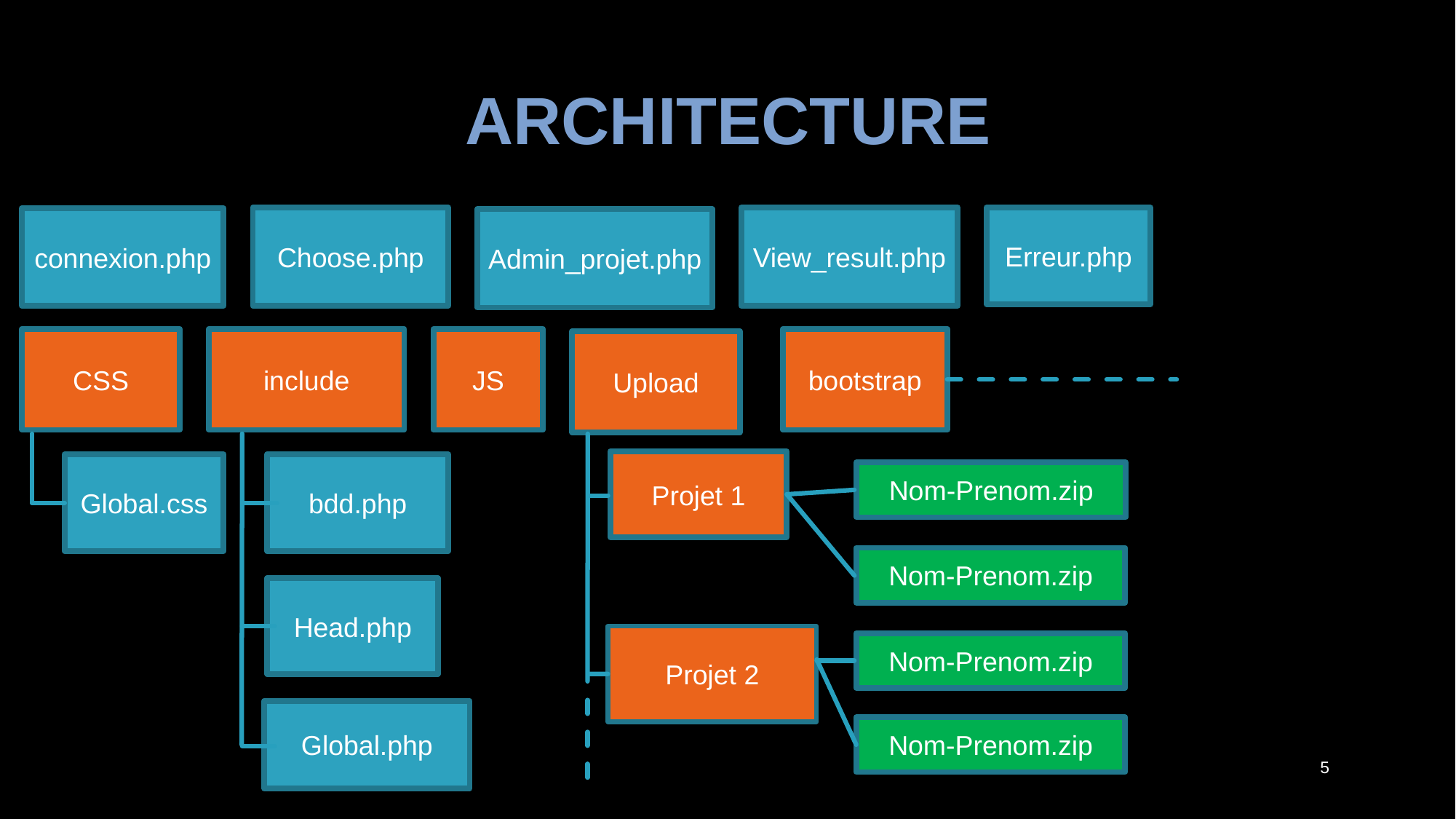

# ARCHITECTURE
Choose.php
View_result.php
Erreur.php
connexion.php
Admin_projet.php
CSS
JS
bootstrap
include
Upload
Projet 1
Global.css
bdd.php
Nom-Prenom.zip
Nom-Prenom.zip
Head.php
Projet 2
Nom-Prenom.zip
Global.php
Nom-Prenom.zip
5